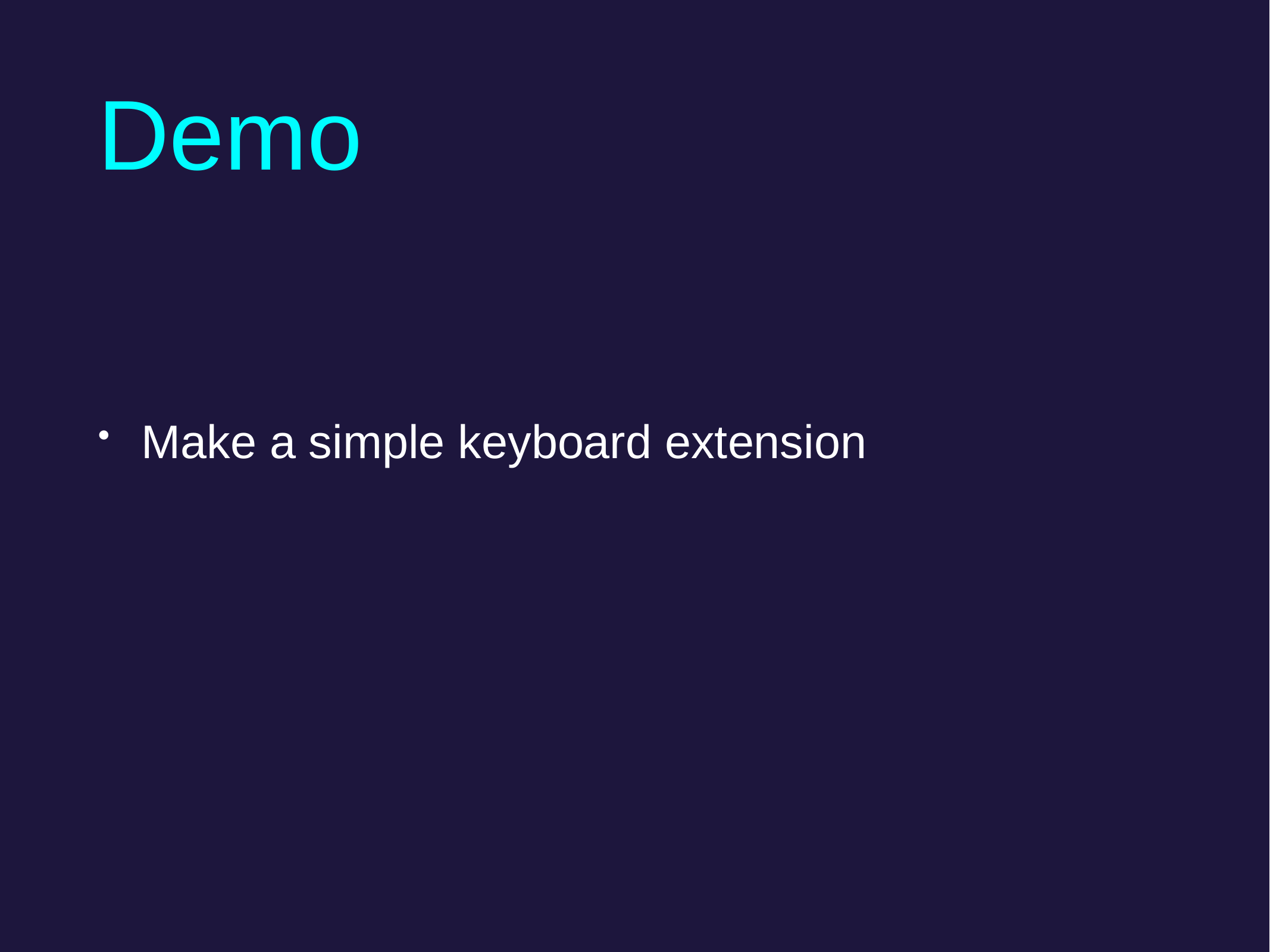

# Demo
Make a simple keyboard extension